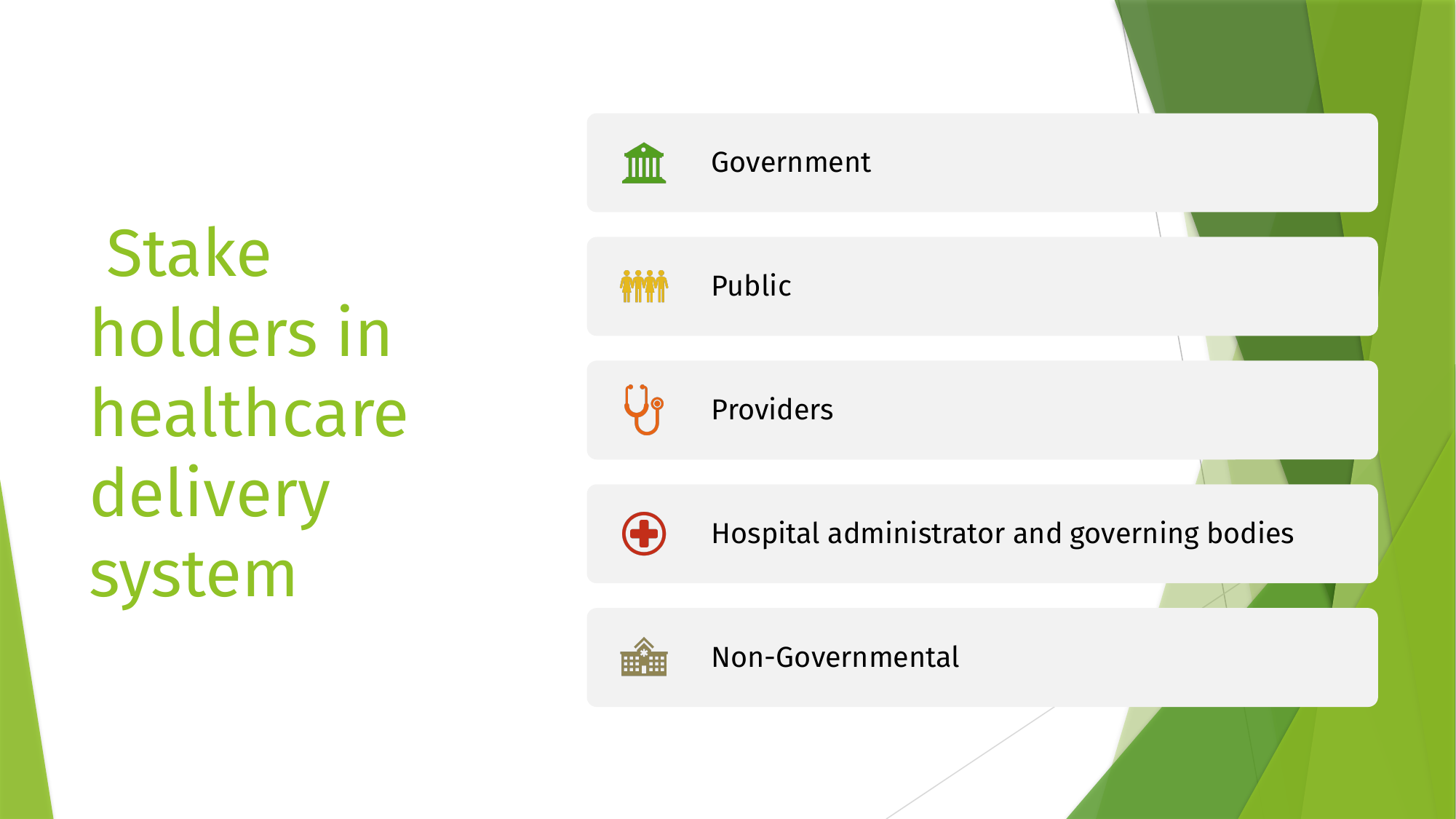

Government
Public
Providers
Hospital administrator and governing bodies
Non-Governmental
# Stake holders in healthcare delivery system